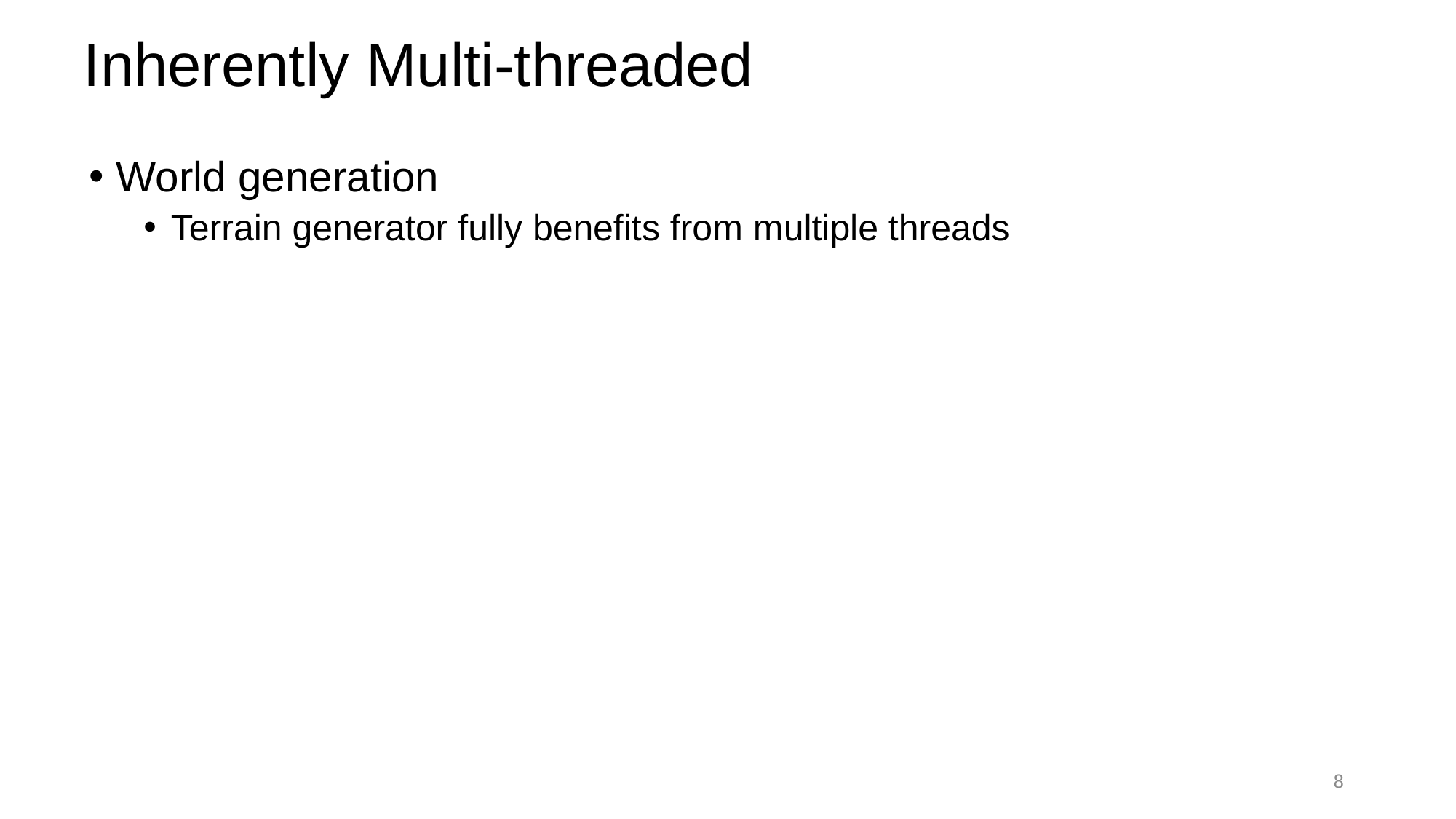

# Inherently Multi-threaded
World generation
Terrain generator fully benefits from multiple threads
8